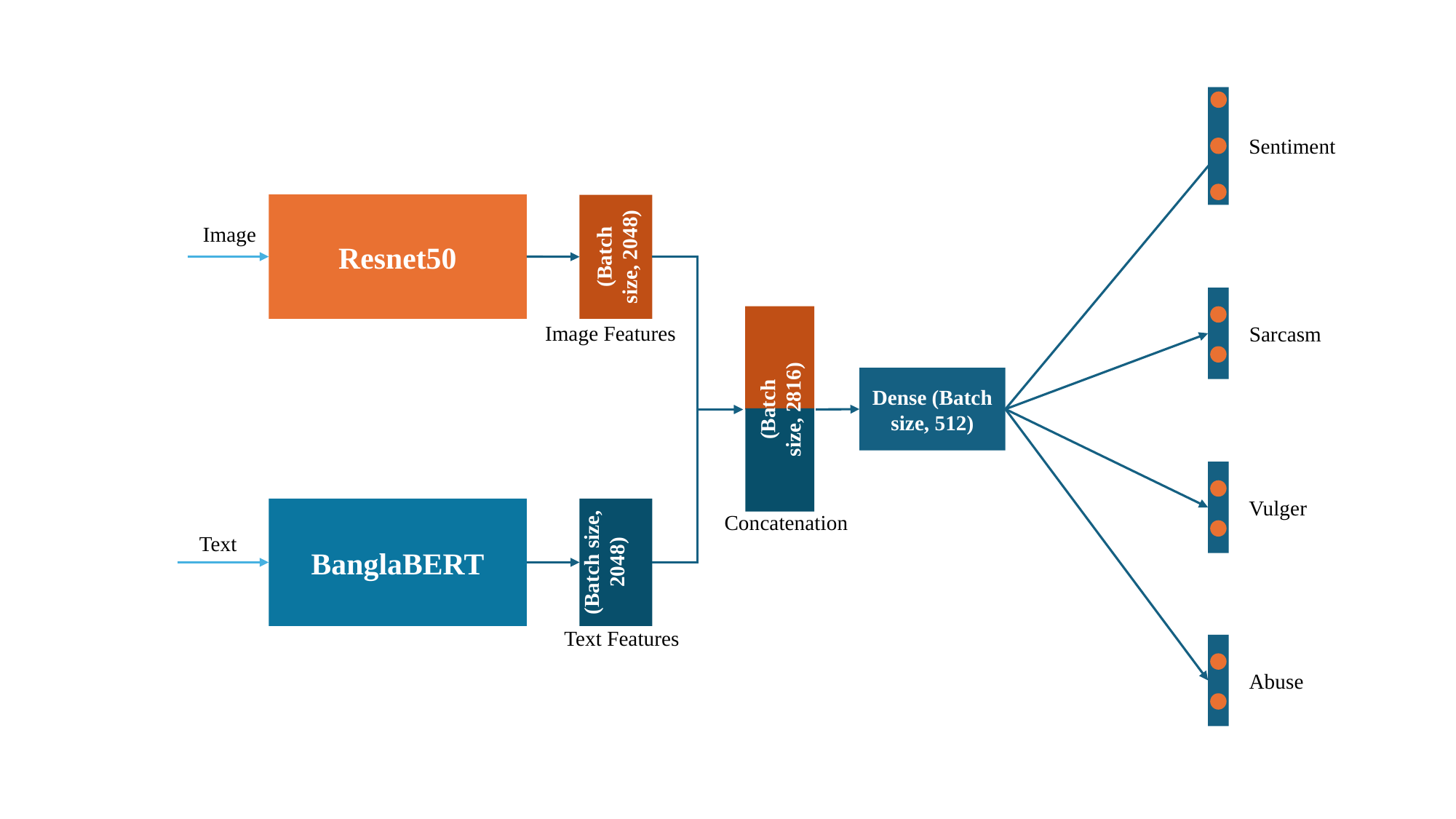

Sentiment

Sarcasm

Vulger

Abuse
Resnet50
(Batch size, 2048)
Image

(Batch size, 2816)
Image Features
Dense (Batch size, 512)
BanglaBERT
(Batch size, 2048)

Concatenation
Text
Text Features